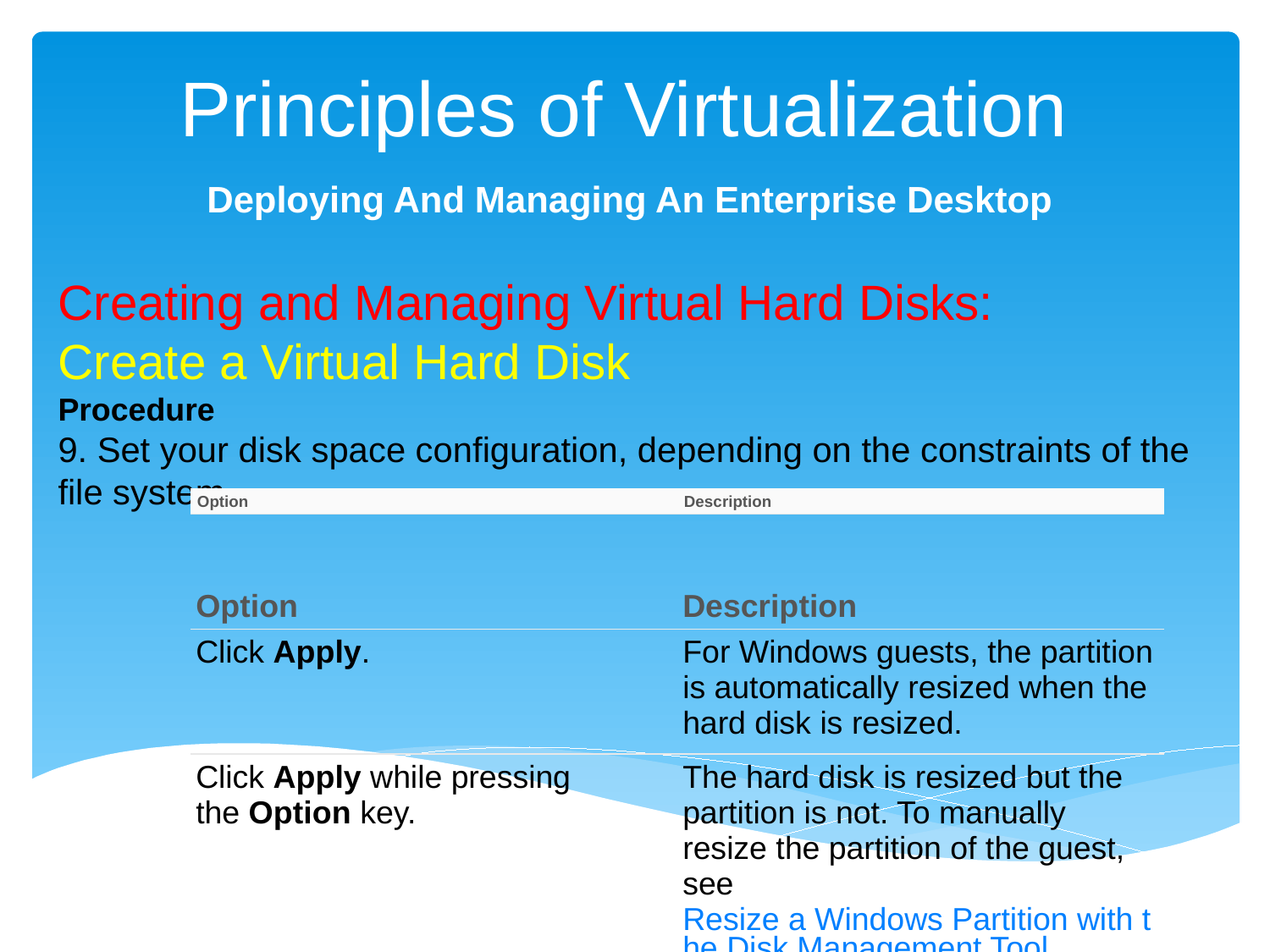

# Principles of Virtualization
Deploying And Managing An Enterprise Desktop
Creating and Managing Virtual Hard Disks:
Create a Virtual Hard Disk
Procedure
9. Set your disk space configuration, depending on the constraints of the file system

| Option | Description |
| --- | --- |
| Option | Description |
| Click Apply. | For Windows guests, the partition is automatically resized when the hard disk is resized. |
| Click Apply while pressing the Option key. | The hard disk is resized but the partition is not. To manually resize the partition of the guest, see Resize a Windows Partition with the Disk Management Tool. |